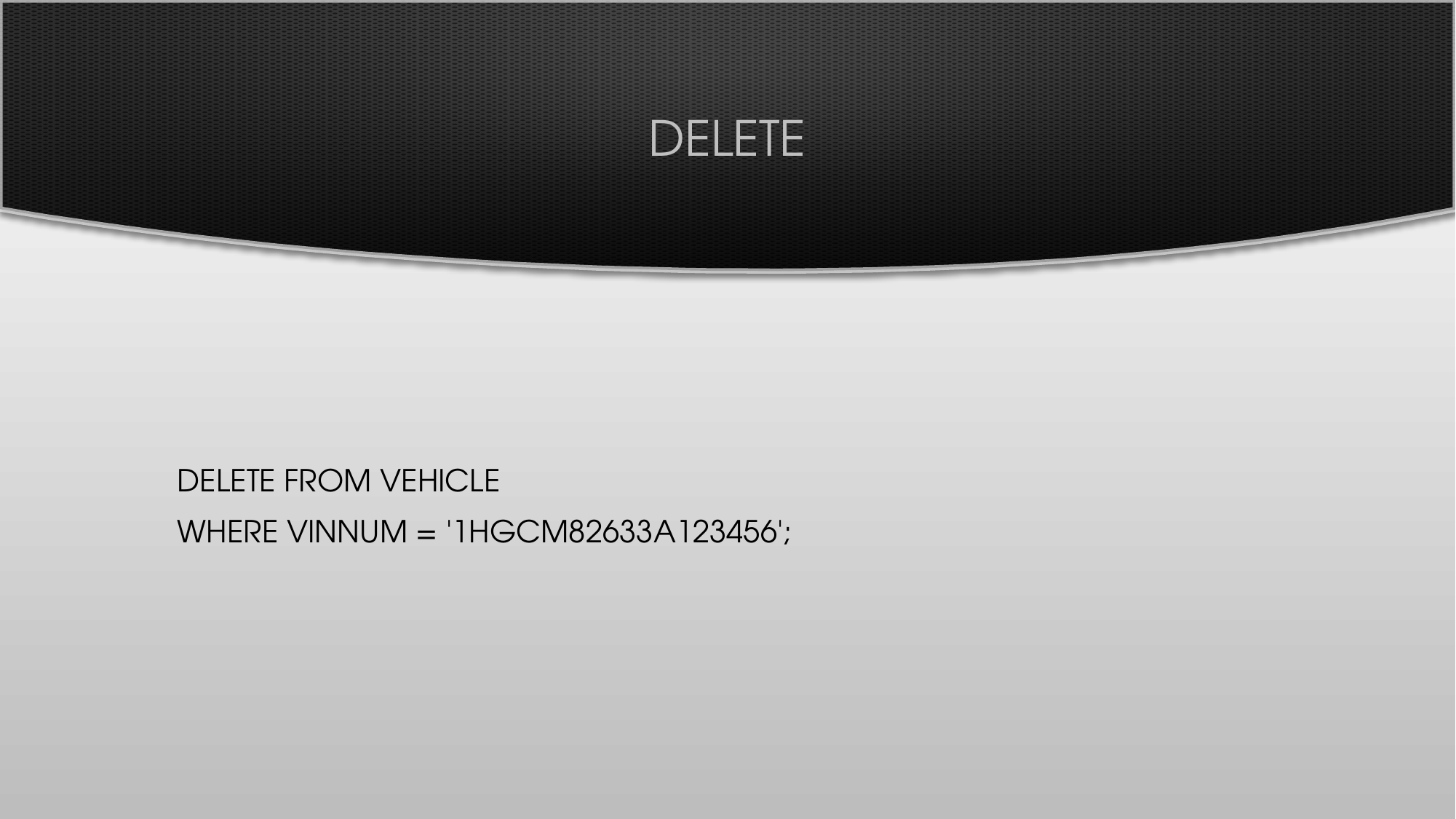

# DELETE
 DELETE FROM vehicle
 WHERE vinnum = '1HGCM82633A123456';